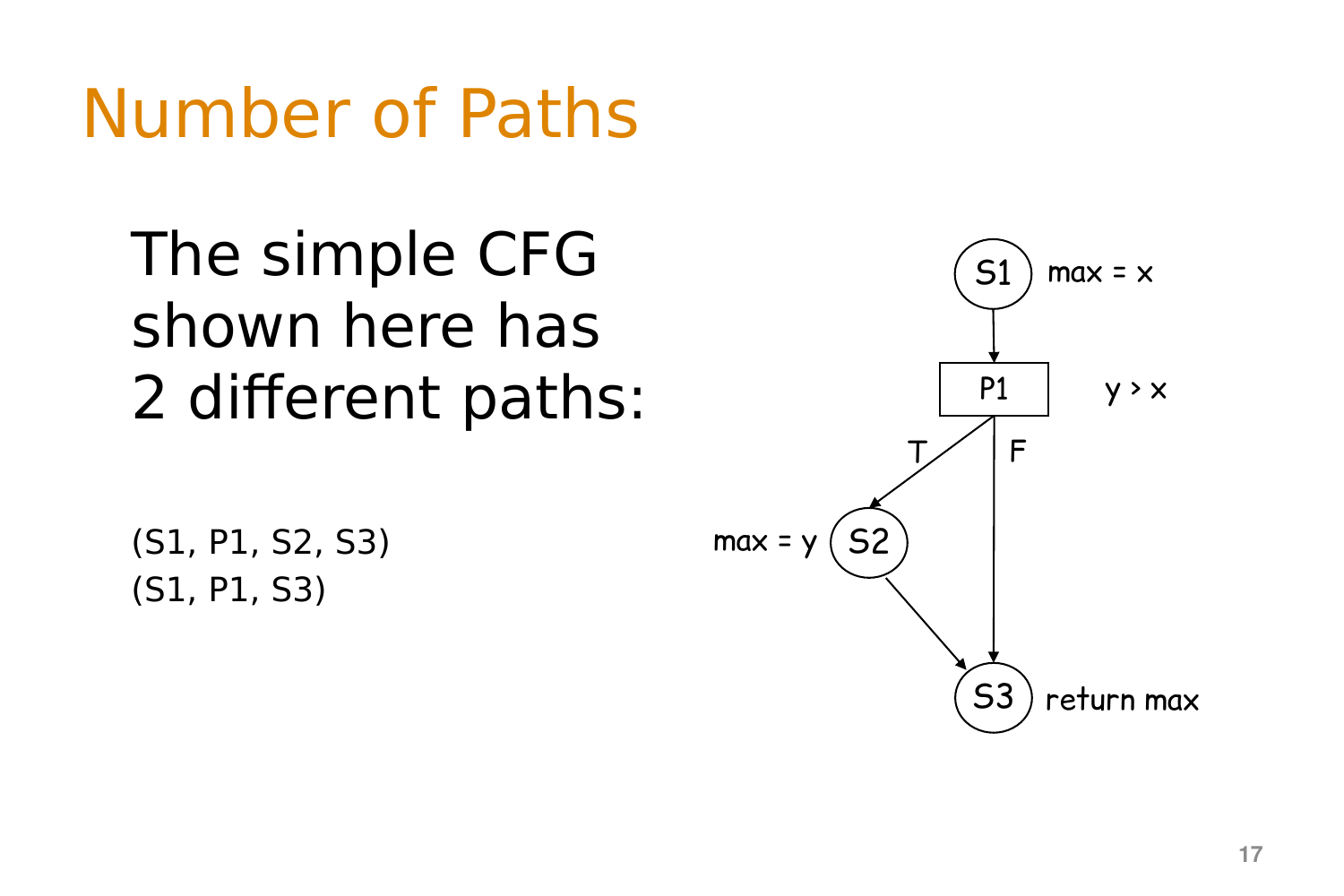

# Number of Paths
	The simple CFG shown here has 2 different paths:

	(S1, P1, S2, S3)
	(S1, P1, S3)

S1
max = x
P1
y > x
F
T
S2
max = y
S3
return max
17